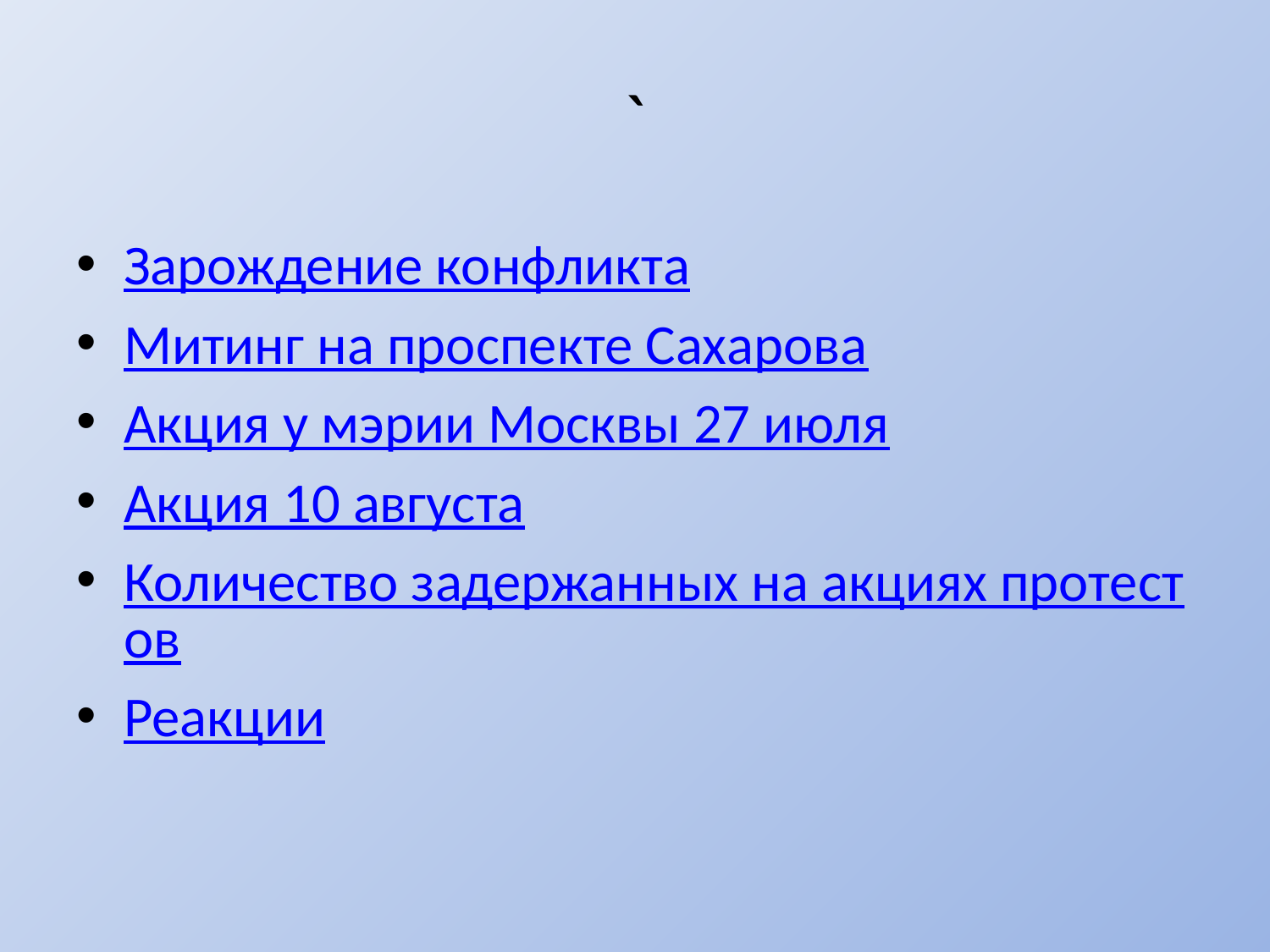

# `
Зарождение конфликта
Митинг на проспекте Сахарова
Акция у мэрии Москвы 27 июля
Акция 10 августа
Количество задержанных на акциях протестов
Реакции